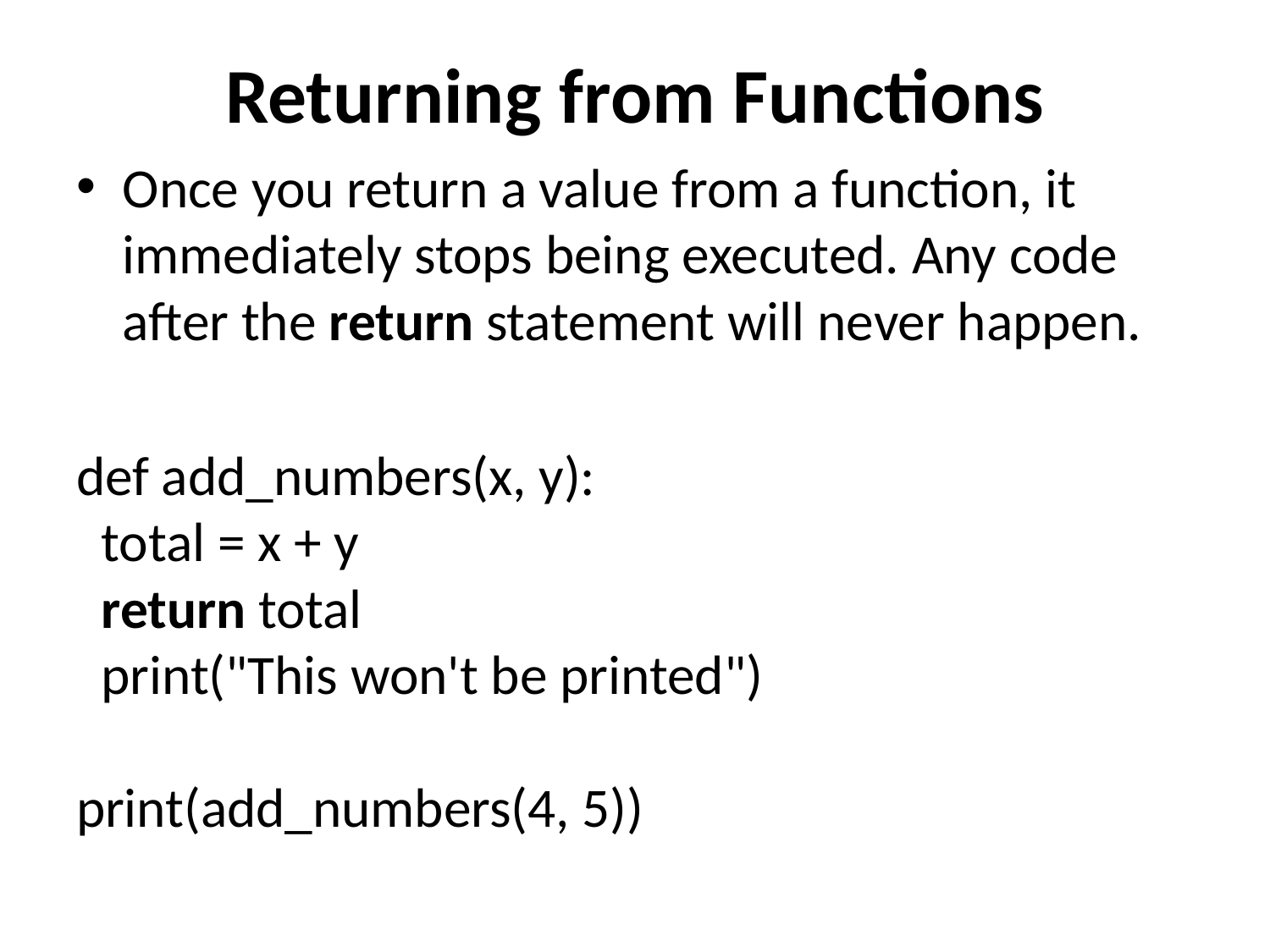

# Returning from Functions
Once you return a value from a function, it immediately stops being executed. Any code after the return statement will never happen.

def add_numbers(x, y):
  total = x + y
  return total
  print("This won't be printed")
print(add_numbers(4, 5))